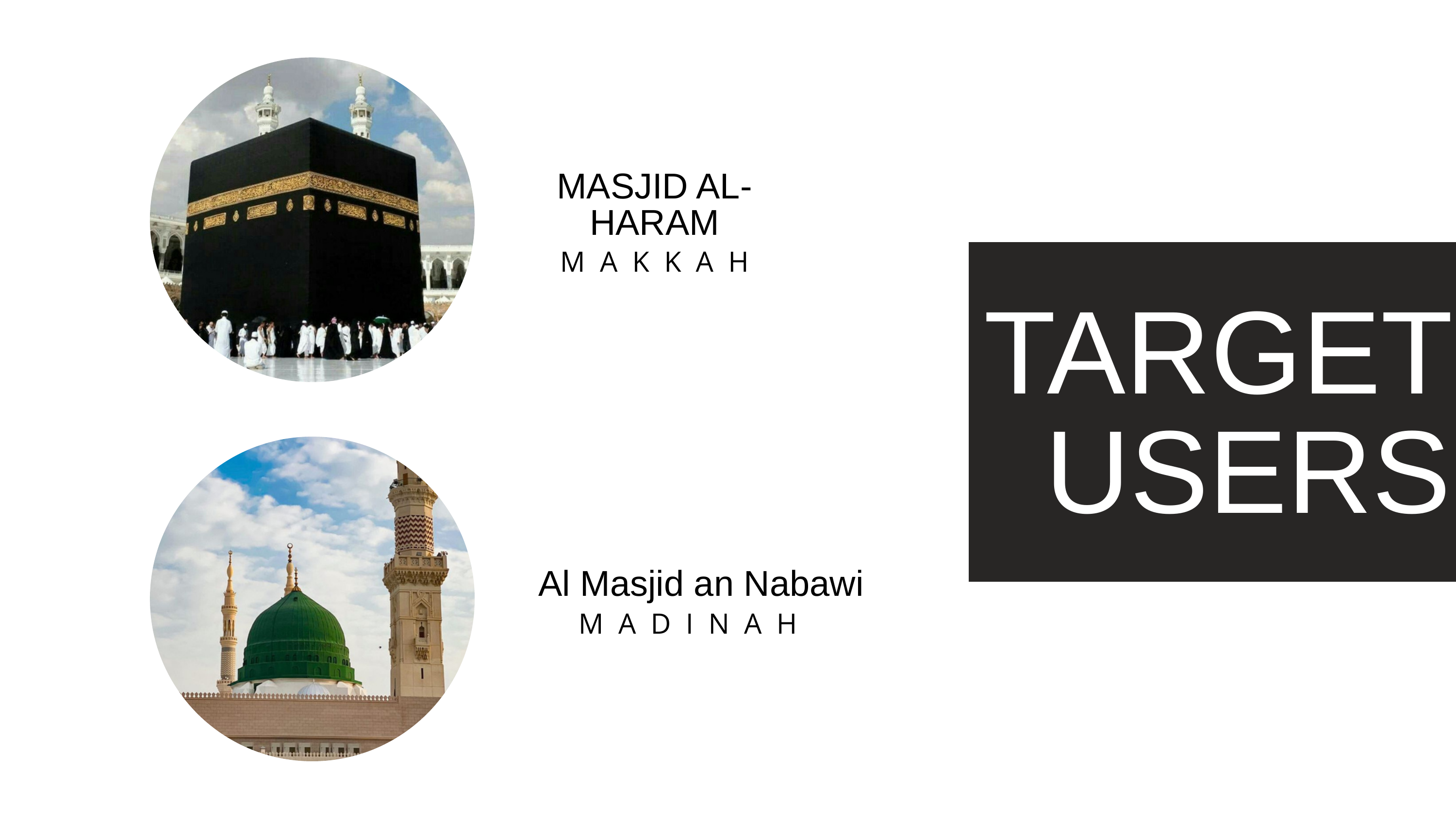

MASJID AL-HARAM
MAKKAH

TARGET USERS

Al Masjid an Nabawi
MADINAH